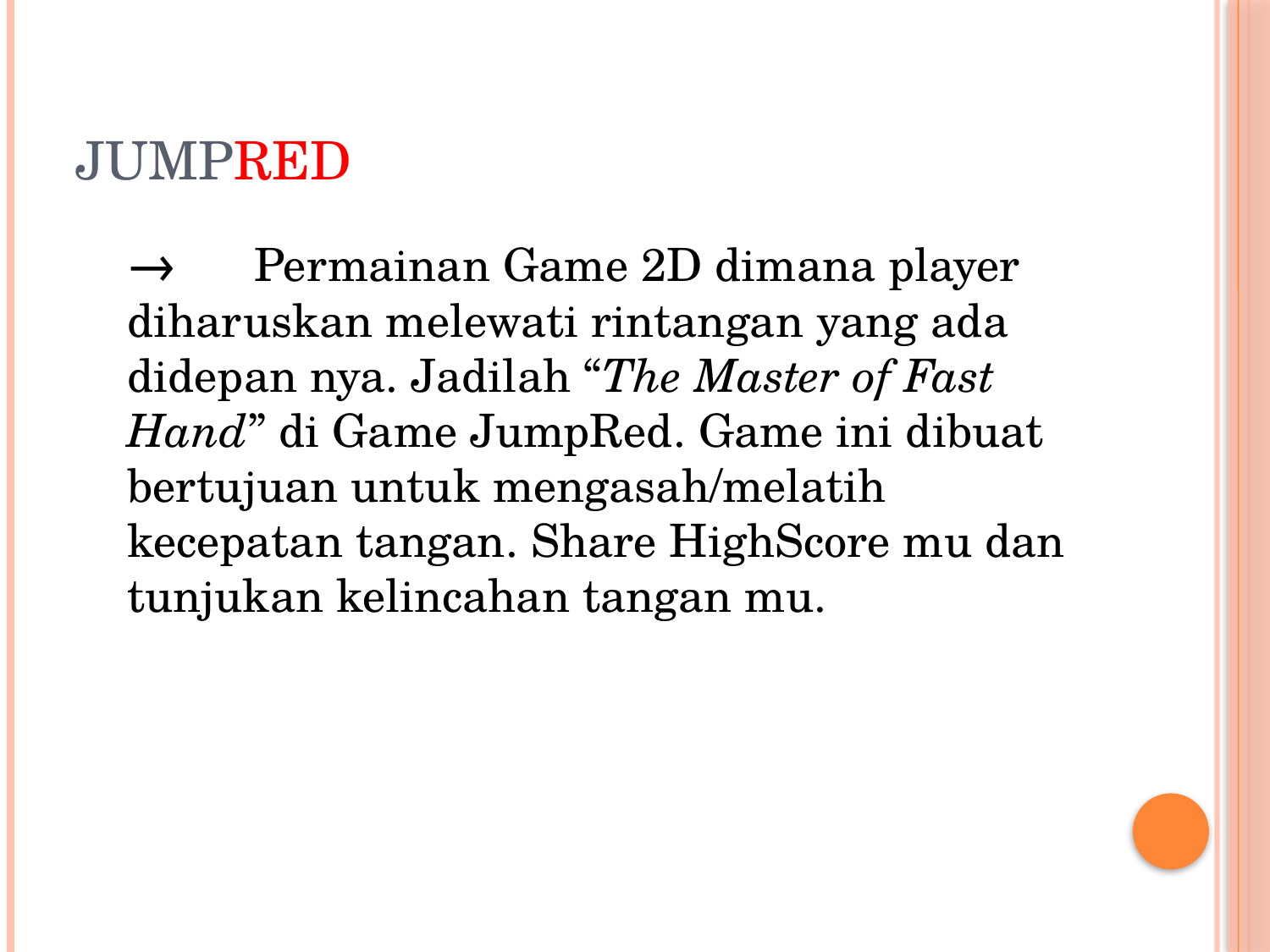

# Jumpred
→	Permainan Game 2D dimana player diharuskan melewati rintangan yang ada didepan nya. Jadilah “The Master of Fast Hand” di Game JumpRed. Game ini dibuat bertujuan untuk mengasah/melatih kecepatan tangan. Share HighScore mu dan tunjukan kelincahan tangan mu.